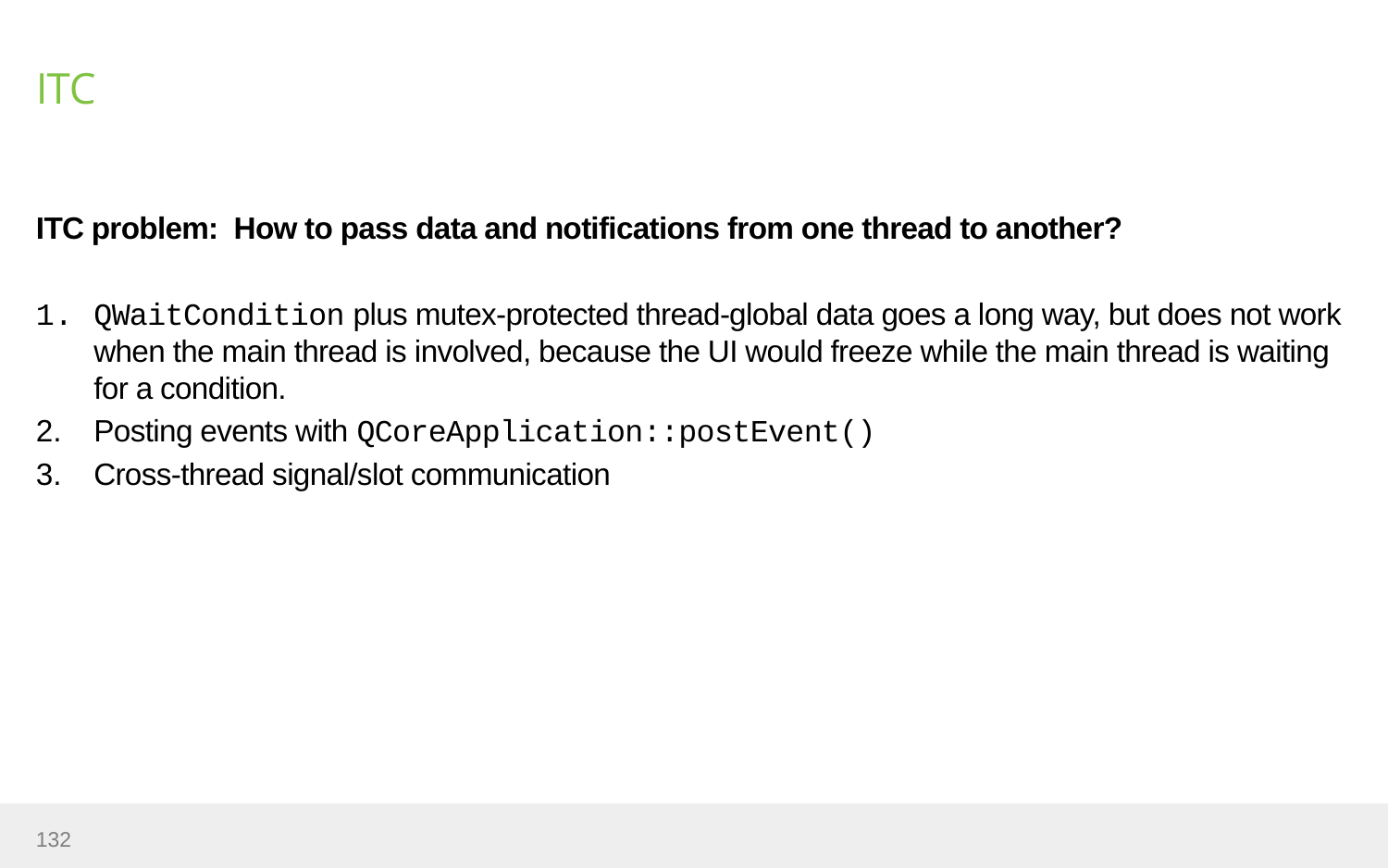

# ITC
ITC problem:  How to pass data and notifications from one thread to another?

QWaitCondition plus mutex-protected thread-global data goes a long way, but does not work when the main thread is involved, because the UI would freeze while the main thread is waiting for a condition.
Posting events with QCoreApplication::postEvent()
Cross-thread signal/slot communication

132